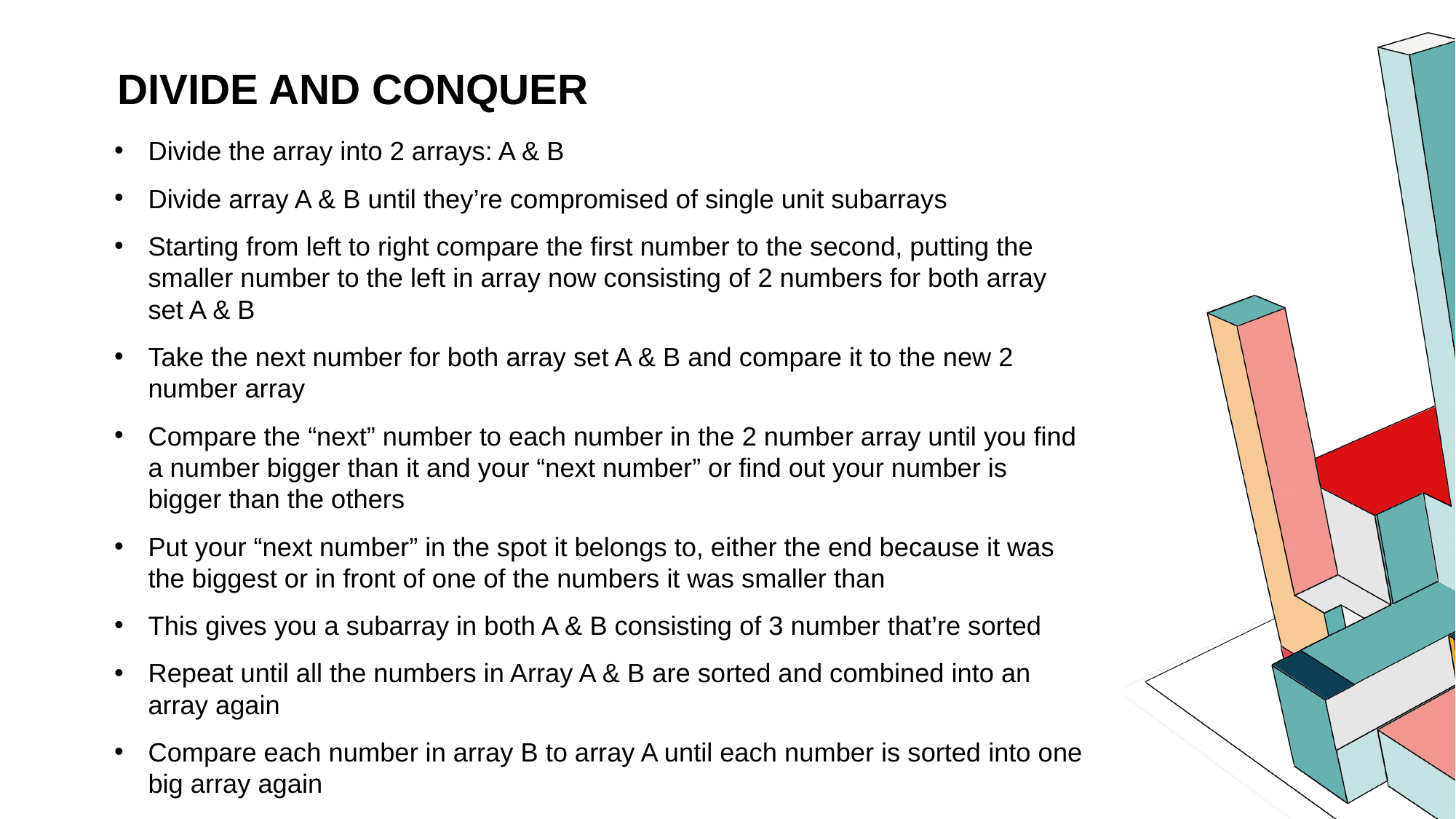

# Divide and conquer
Divide the array into 2 arrays: A & B
Divide array A & B until they’re compromised of single unit subarrays
Starting from left to right compare the first number to the second, putting the smaller number to the left in array now consisting of 2 numbers for both array set A & B
Take the next number for both array set A & B and compare it to the new 2 number array
Compare the “next” number to each number in the 2 number array until you find a number bigger than it and your “next number” or find out your number is bigger than the others
Put your “next number” in the spot it belongs to, either the end because it was the biggest or in front of one of the numbers it was smaller than
This gives you a subarray in both A & B consisting of 3 number that’re sorted
Repeat until all the numbers in Array A & B are sorted and combined into an array again
Compare each number in array B to array A until each number is sorted into one big array again